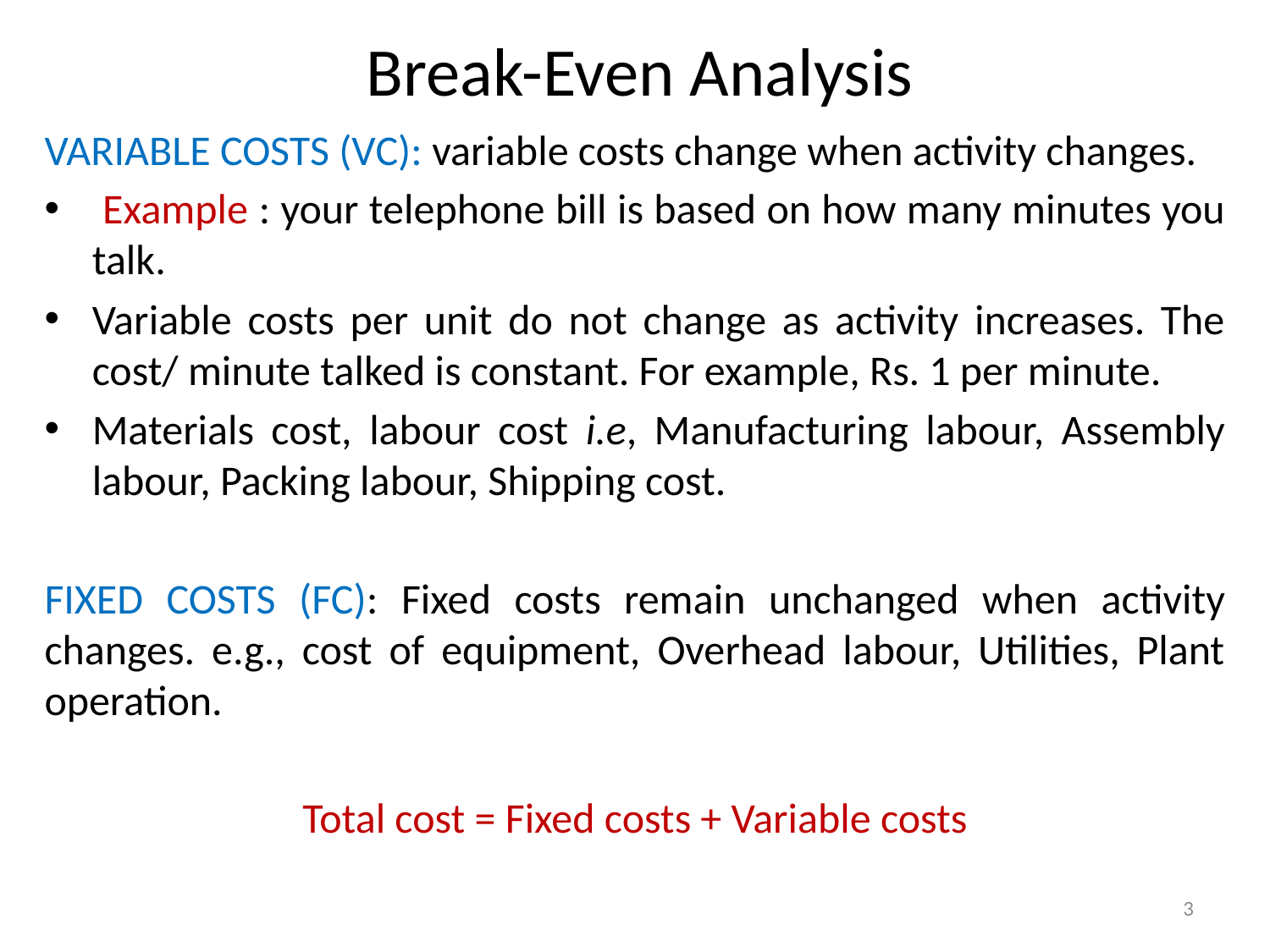

# Break-Even Analysis
VARIABLE COSTS (VC): variable costs change when activity changes.
 Example : your telephone bill is based on how many minutes you talk.
Variable costs per unit do not change as activity increases. The cost/ minute talked is constant. For example, Rs. 1 per minute.
Materials cost, labour cost i.e, Manufacturing labour, Assembly labour, Packing labour, Shipping cost.

FIXED COSTS (FC): Fixed costs remain unchanged when activity changes. e.g., cost of equipment, Overhead labour, Utilities, Plant operation.

Total cost = Fixed costs + Variable costs

3